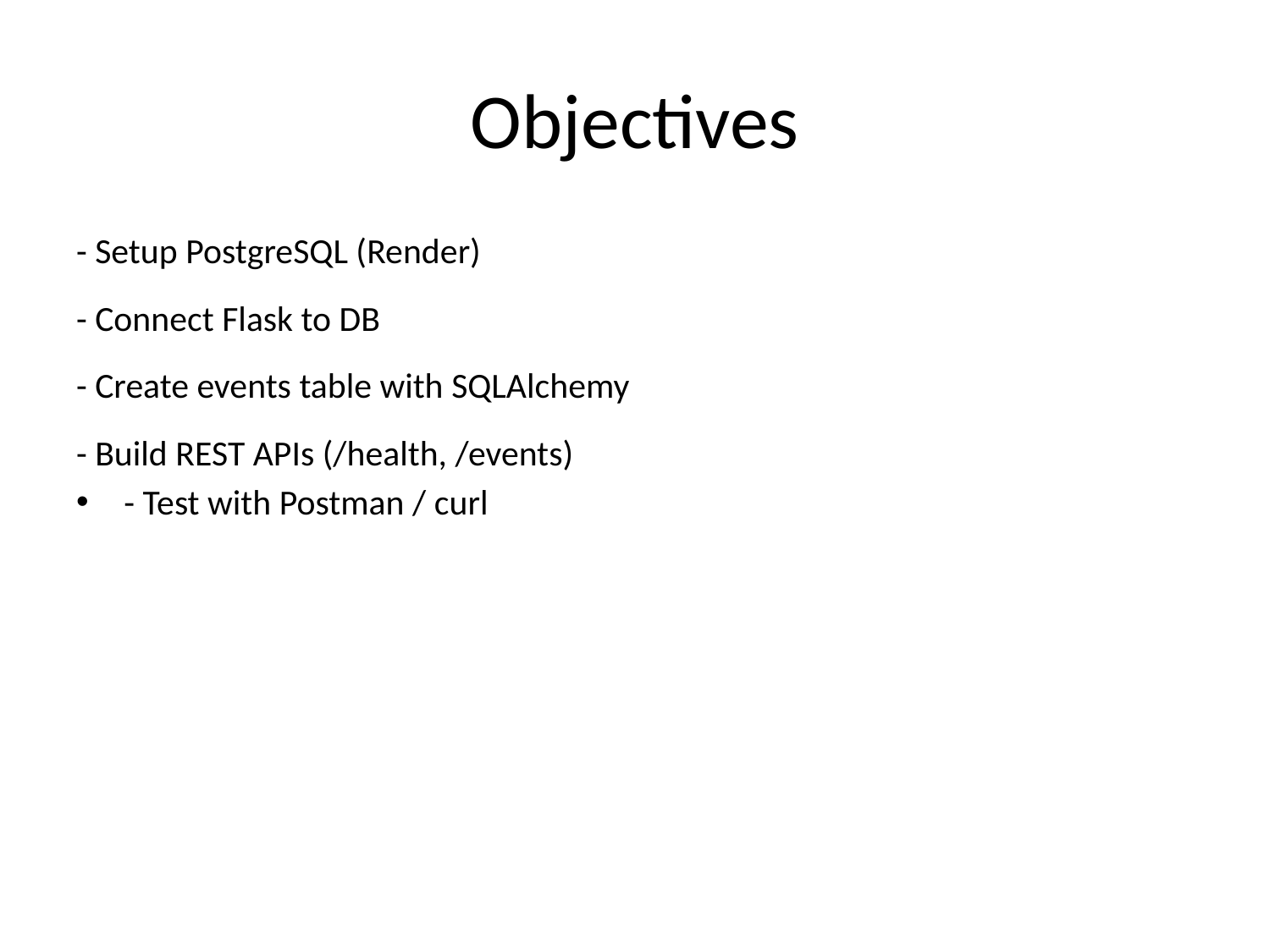

# Objectives
- Setup PostgreSQL (Render)
- Connect Flask to DB
- Create events table with SQLAlchemy
- Build REST APIs (/health, /events)
- Test with Postman / curl